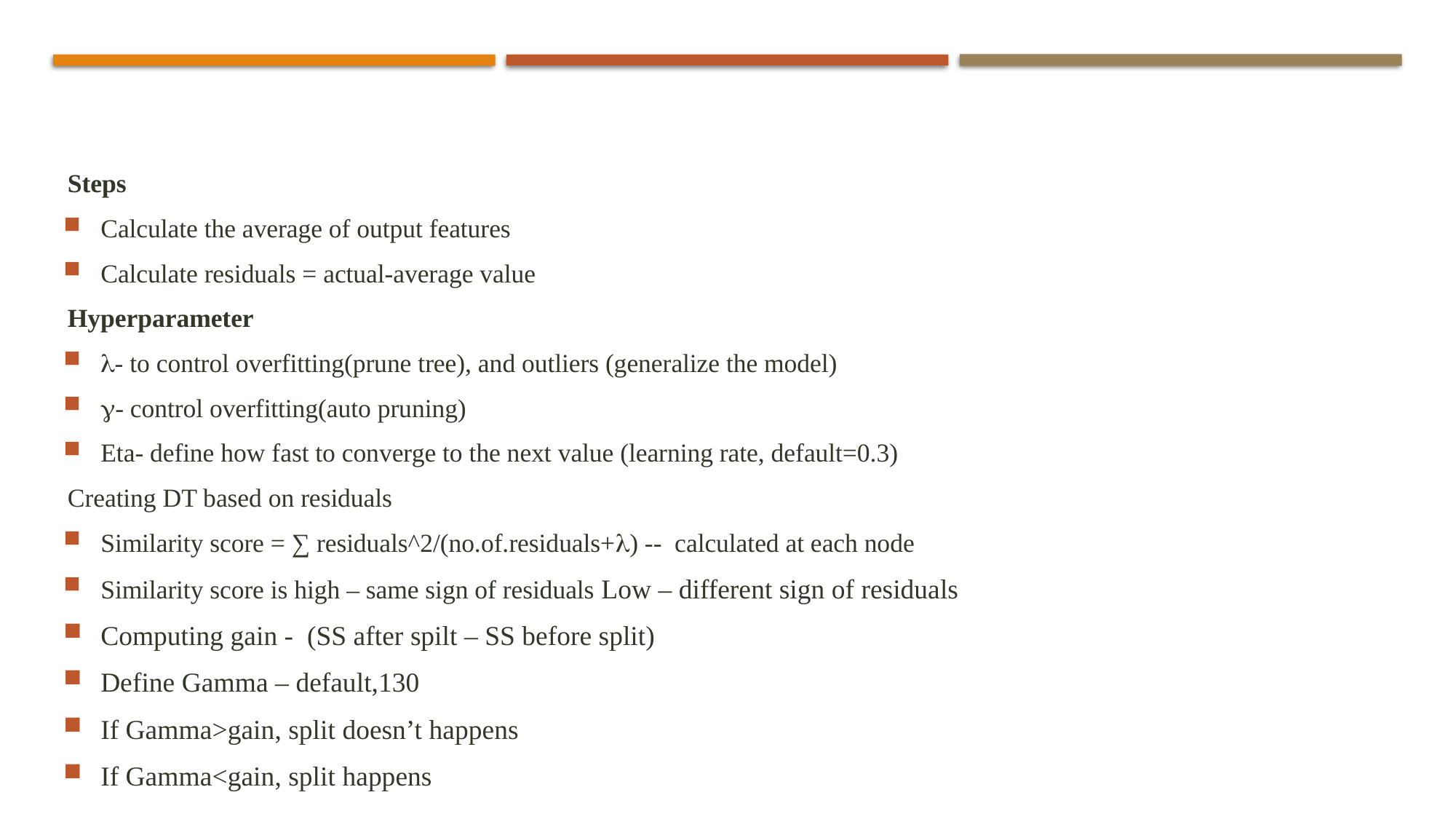

Steps
Calculate the average of output features
Calculate residuals = actual-average value
Hyperparameter
λ- to control overfitting(prune tree), and outliers (generalize the model)
γ- control overfitting(auto pruning)
Eta- define how fast to converge to the next value (learning rate, default=0.3)
Creating DT based on residuals
Similarity score = ∑ residuals^2/(no.of.residuals+λ) --  calculated at each node
Similarity score is high – same sign of residuals Low – different sign of residuals
Computing gain -  (SS after spilt – SS before split)
Define Gamma – default,130
If Gamma>gain, split doesn’t happens
If Gamma<gain, split happens